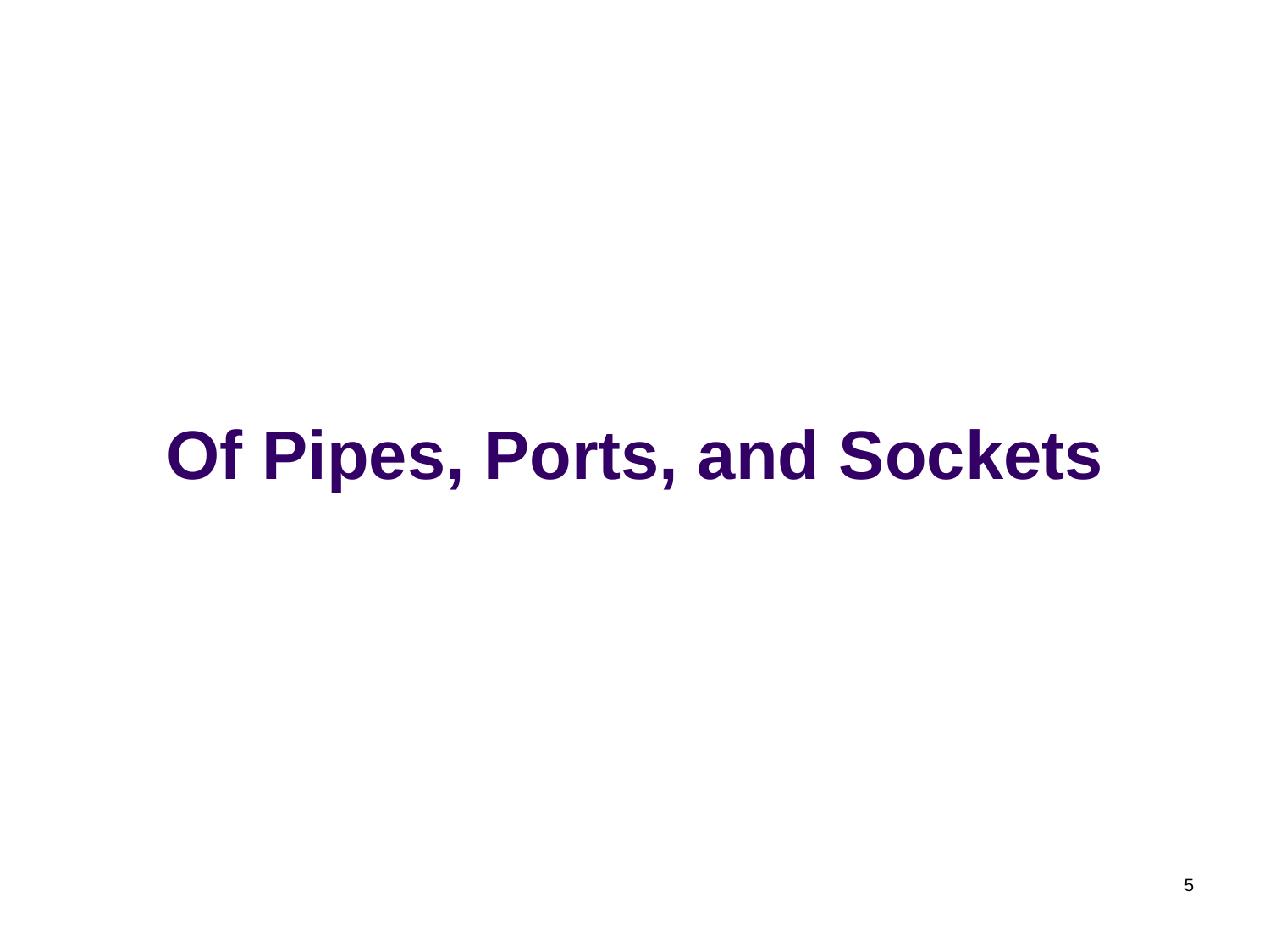

# Of Pipes, Ports, and Sockets

5